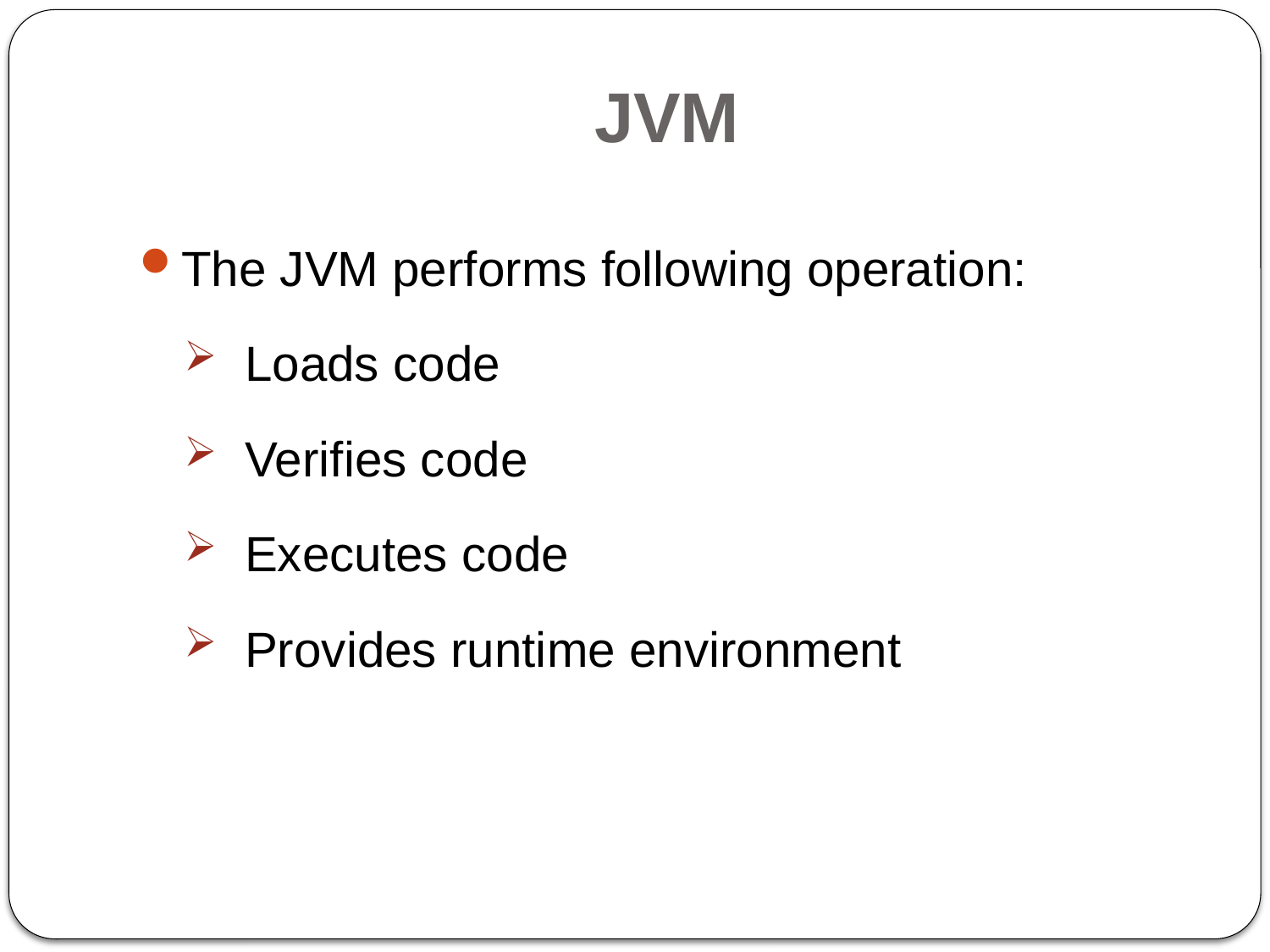

# JVM
The JVM performs following operation:
  Loads code
  Verifies code
  Executes code
  Provides runtime environment